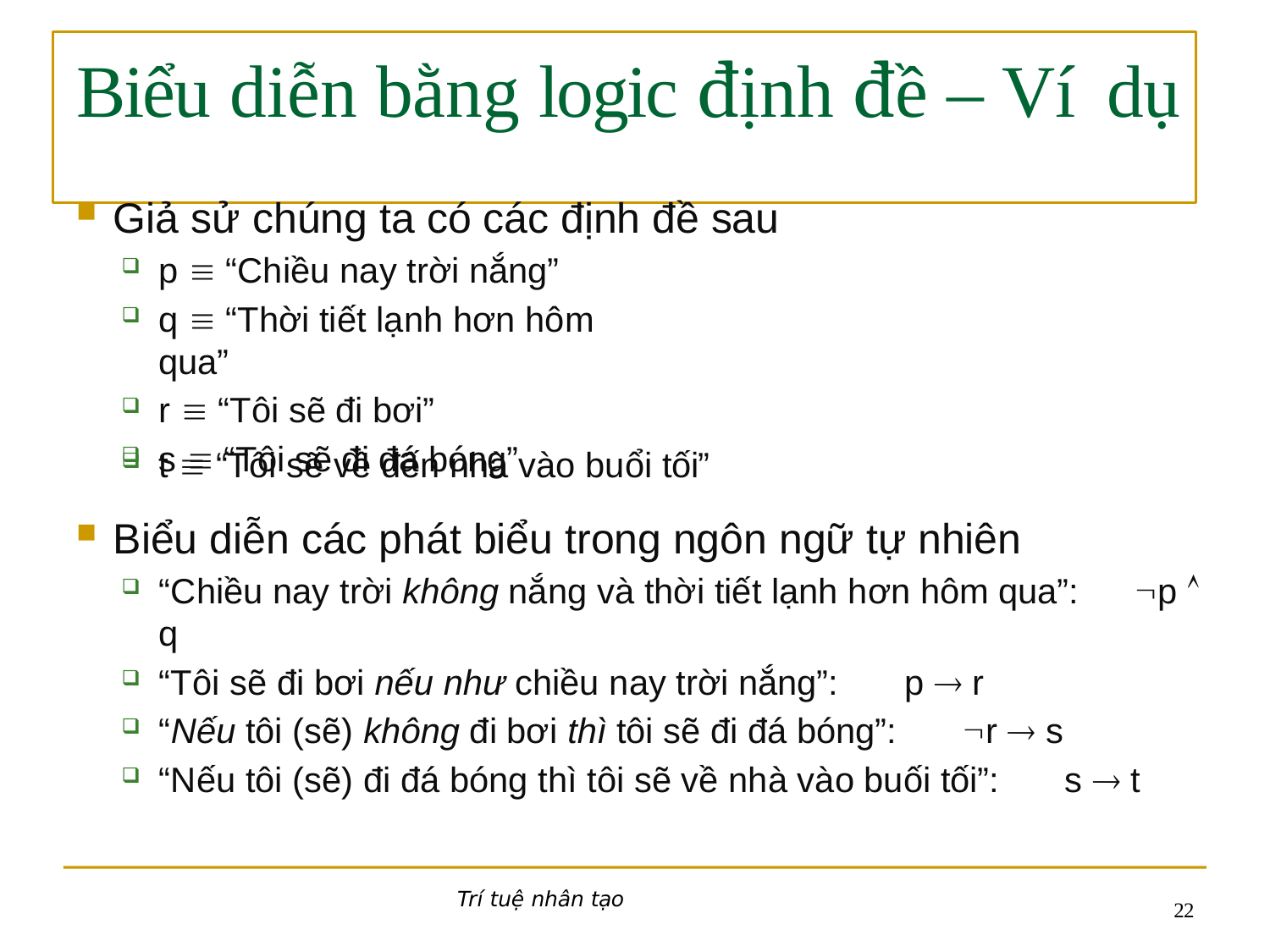

# Biểu diễn bằng logic định đề –	Ví	dụ
Giả sử chúng ta có các định đề sau
p ≡ “Chiều nay trời nắng”

q ≡ “Thời tiết lạnh hơn hôm qua”
r ≡ “Tôi sẽ đi bơi”
s ≡ “Tôi sẽ đi đá bóng”
t ≡ “Tôi sẽ về đến nhà vào buổi tối”
Biểu diễn các phát biểu trong ngôn ngữ tự nhiên

“Chiều nay trời không nắng và thời tiết lạnh hơn hôm qua”:	¬p ∧ q
“Tôi sẽ đi bơi nếu như chiều nay trời nắng”:	p → r
“Nếu tôi (sẽ) không đi bơi thì tôi sẽ đi đá bóng”:	¬r → s
“Nếu tôi (sẽ) đi đá bóng thì tôi sẽ về nhà vào buối tối”:	s → t

Trí tuệ nhân tạo
22